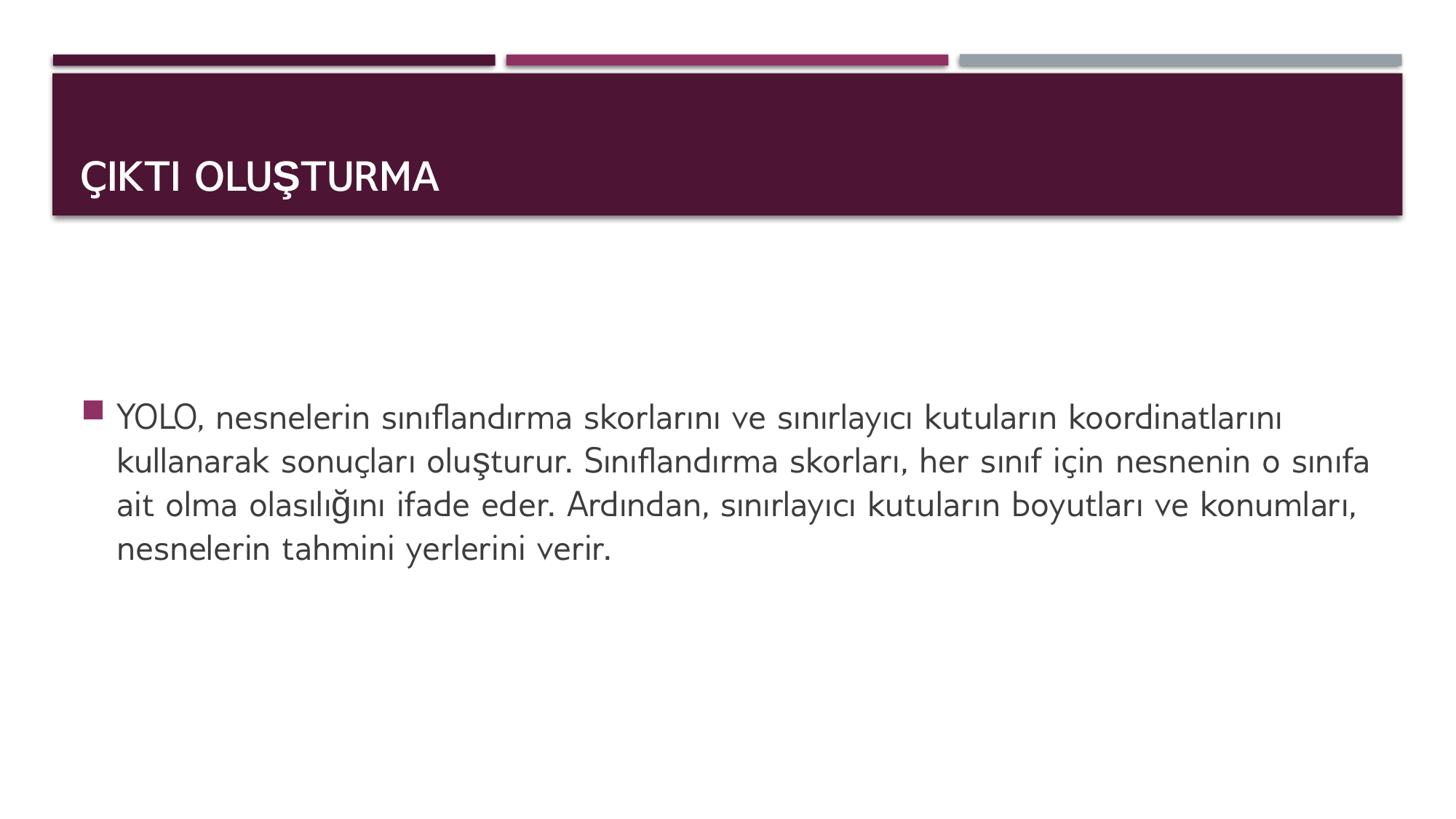

# Çıktı Oluşturma
YOLO, nesnelerin sınıflandırma skorlarını ve sınırlayıcı kutuların koordinatlarını kullanarak sonuçları oluşturur. Sınıflandırma skorları, her sınıf için nesnenin o sınıfa ait olma olasılığını ifade eder. Ardından, sınırlayıcı kutuların boyutları ve konumları, nesnelerin tahmini yerlerini verir.